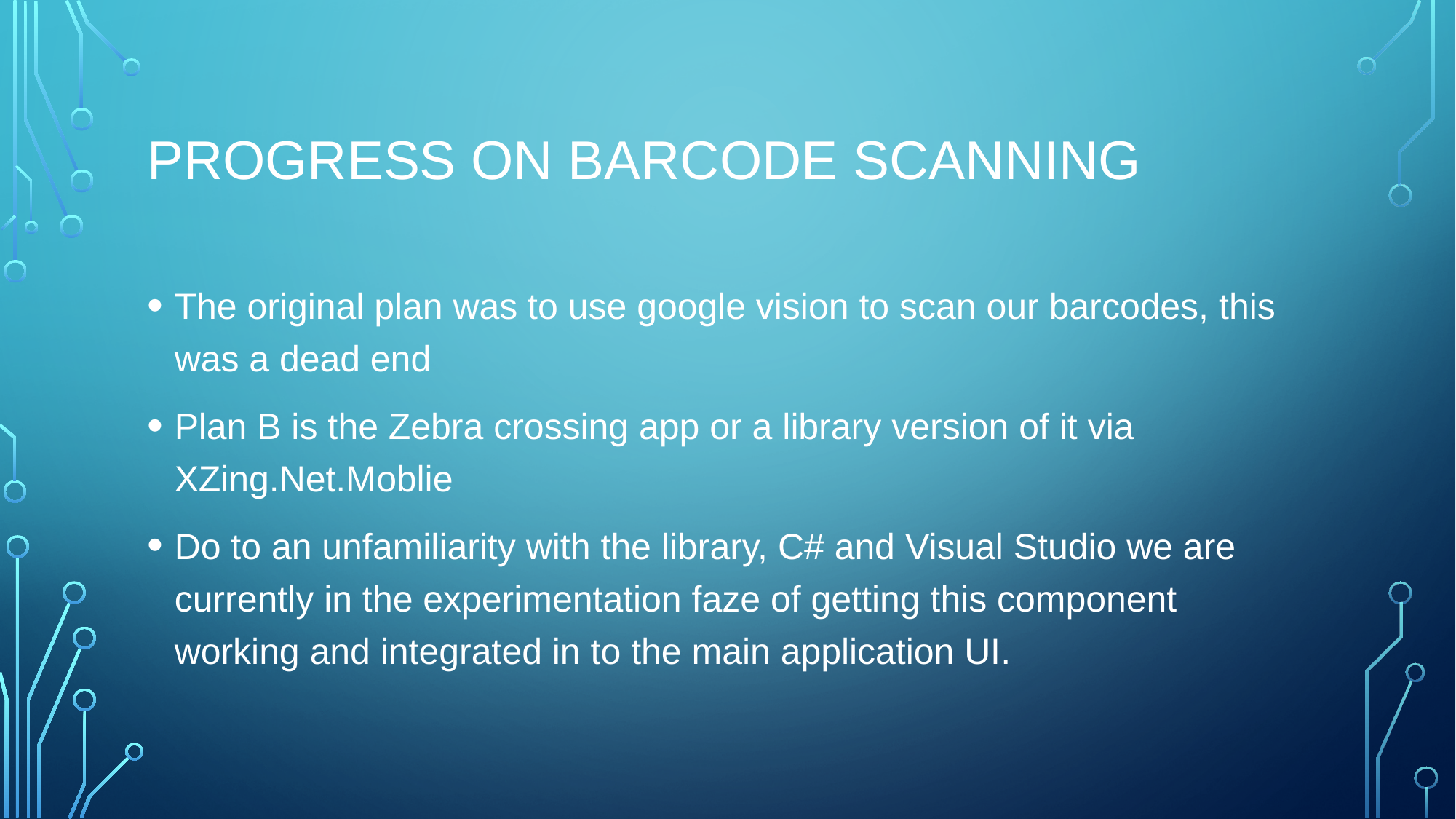

# Progress on barcode scanning
The original plan was to use google vision to scan our barcodes, this was a dead end
Plan B is the Zebra crossing app or a library version of it via XZing.Net.Moblie
Do to an unfamiliarity with the library, C# and Visual Studio we are currently in the experimentation faze of getting this component working and integrated in to the main application UI.